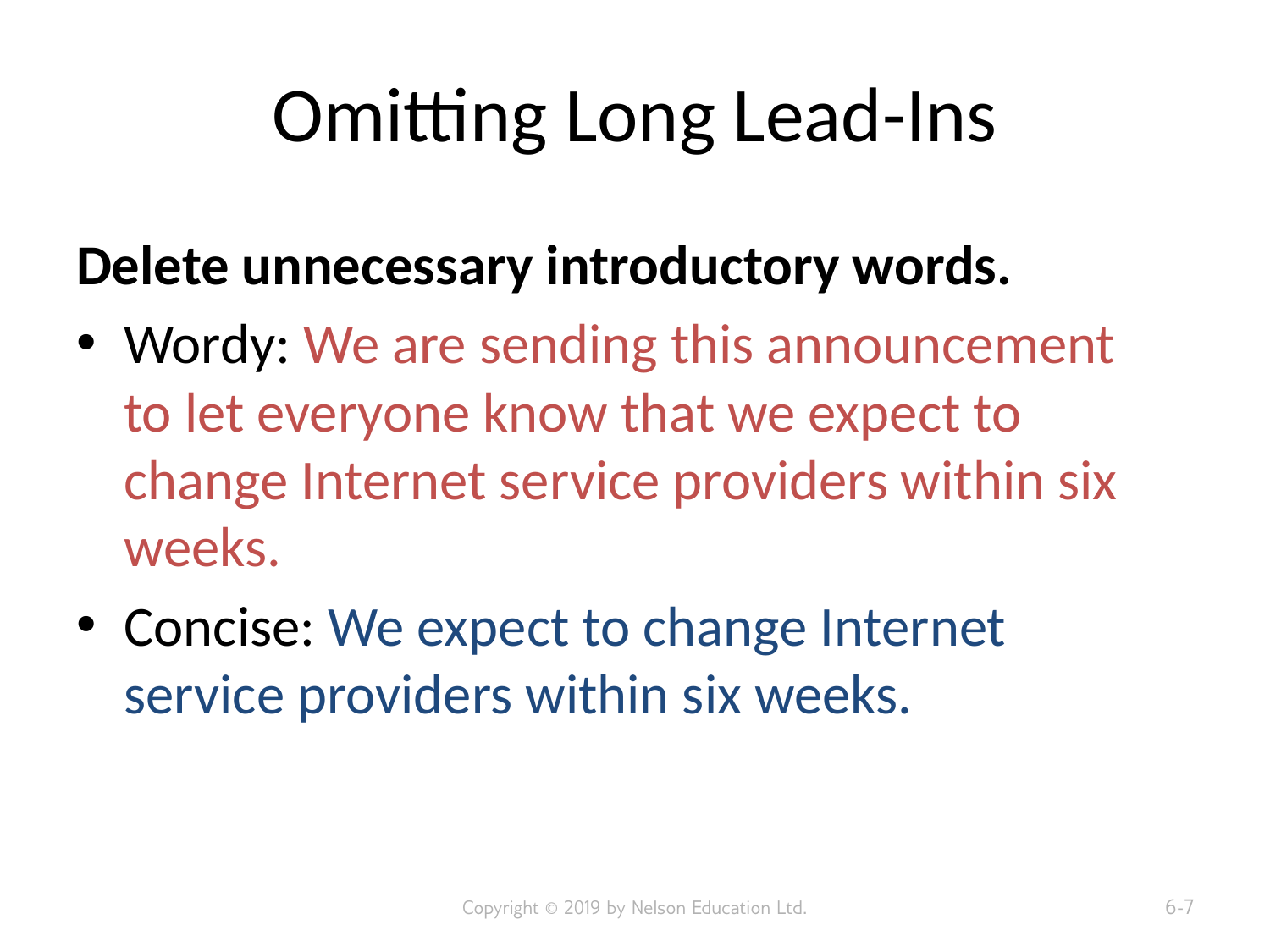

# Omitting Long Lead-Ins
Delete unnecessary introductory words.
Wordy: We are sending this announcement to let everyone know that we expect to change Internet service providers within six weeks.
Concise: We expect to change Internet service providers within six weeks.
Copyright © 2019 by Nelson Education Ltd.
6-7